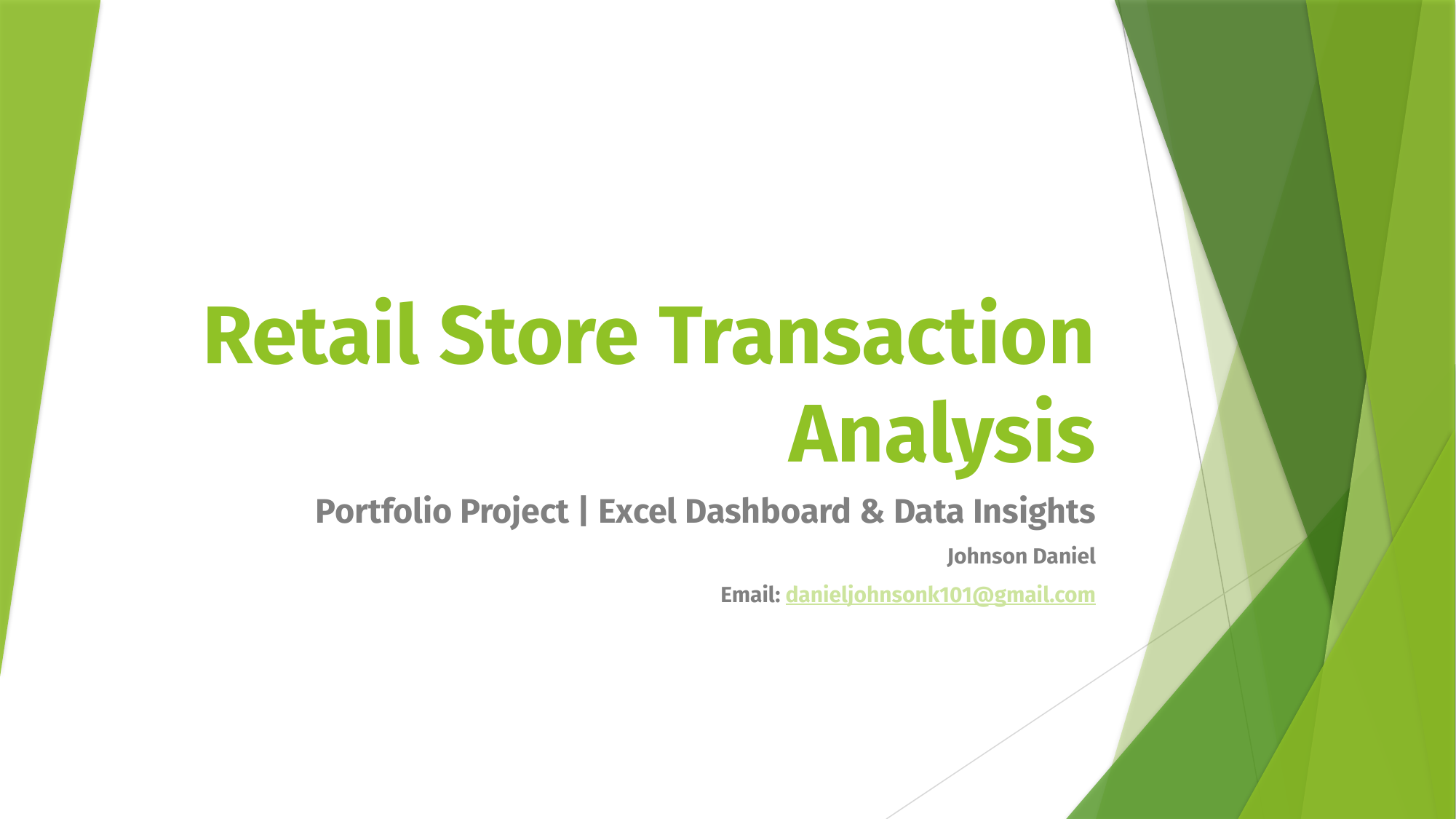

# Retail Store Transaction Analysis
Portfolio Project | Excel Dashboard & Data Insights
Johnson Daniel
Email: danieljohnsonk101@gmail.com